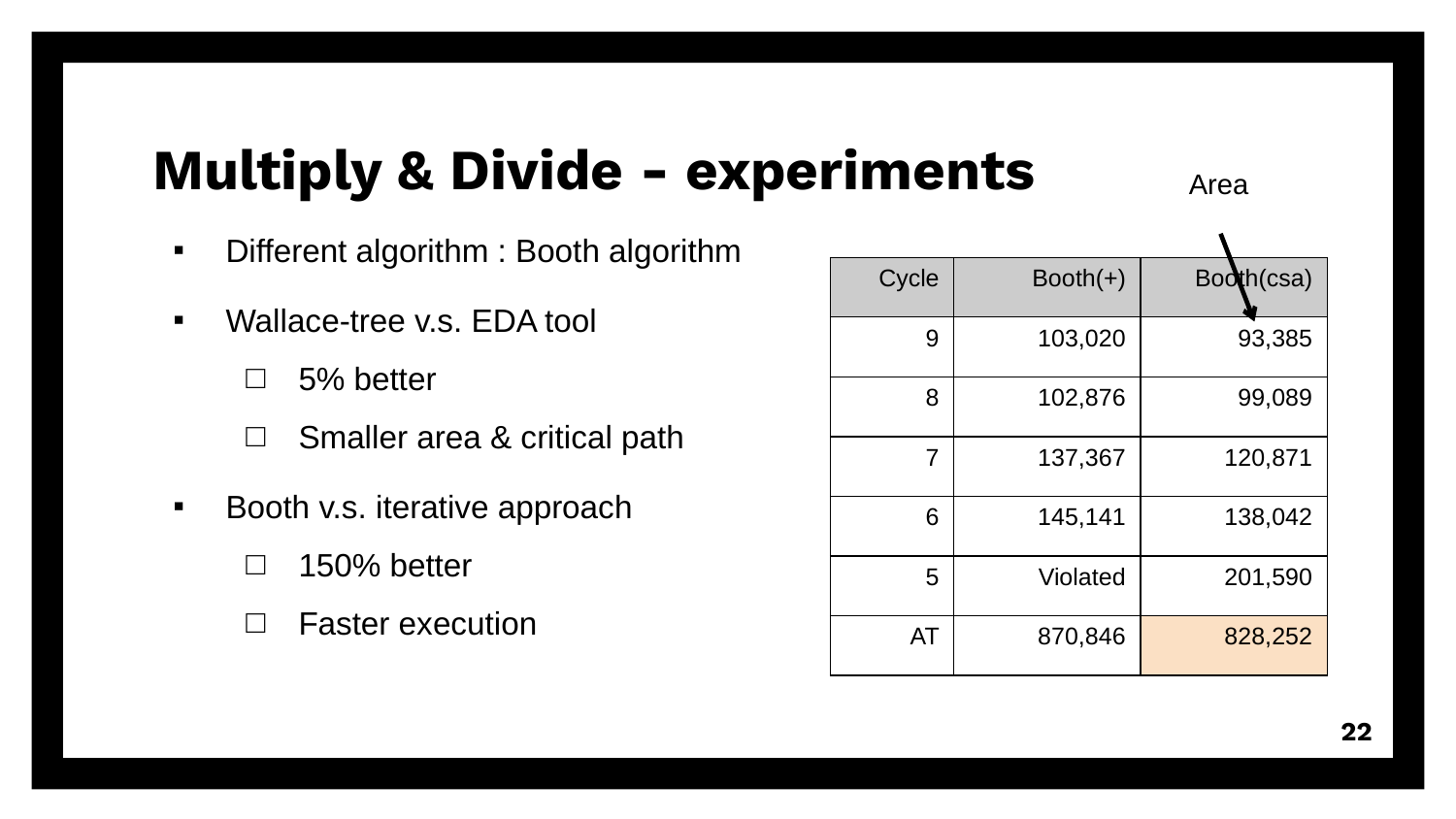

# Multiply & Divide - experiments
Area
Different algorithm : Booth algorithm
Wallace-tree v.s. EDA tool
5% better
Smaller area & critical path
Booth v.s. iterative approach
150% better
Faster execution
| Cycle | Booth(+) | Booth(csa) |
| --- | --- | --- |
| 9 | 103,020 | 93,385 |
| 8 | 102,876 | 99,089 |
| 7 | 137,367 | 120,871 |
| 6 | 145,141 | 138,042 |
| 5 | Violated | 201,590 |
| AT | 870,846 | 828,252 |
22